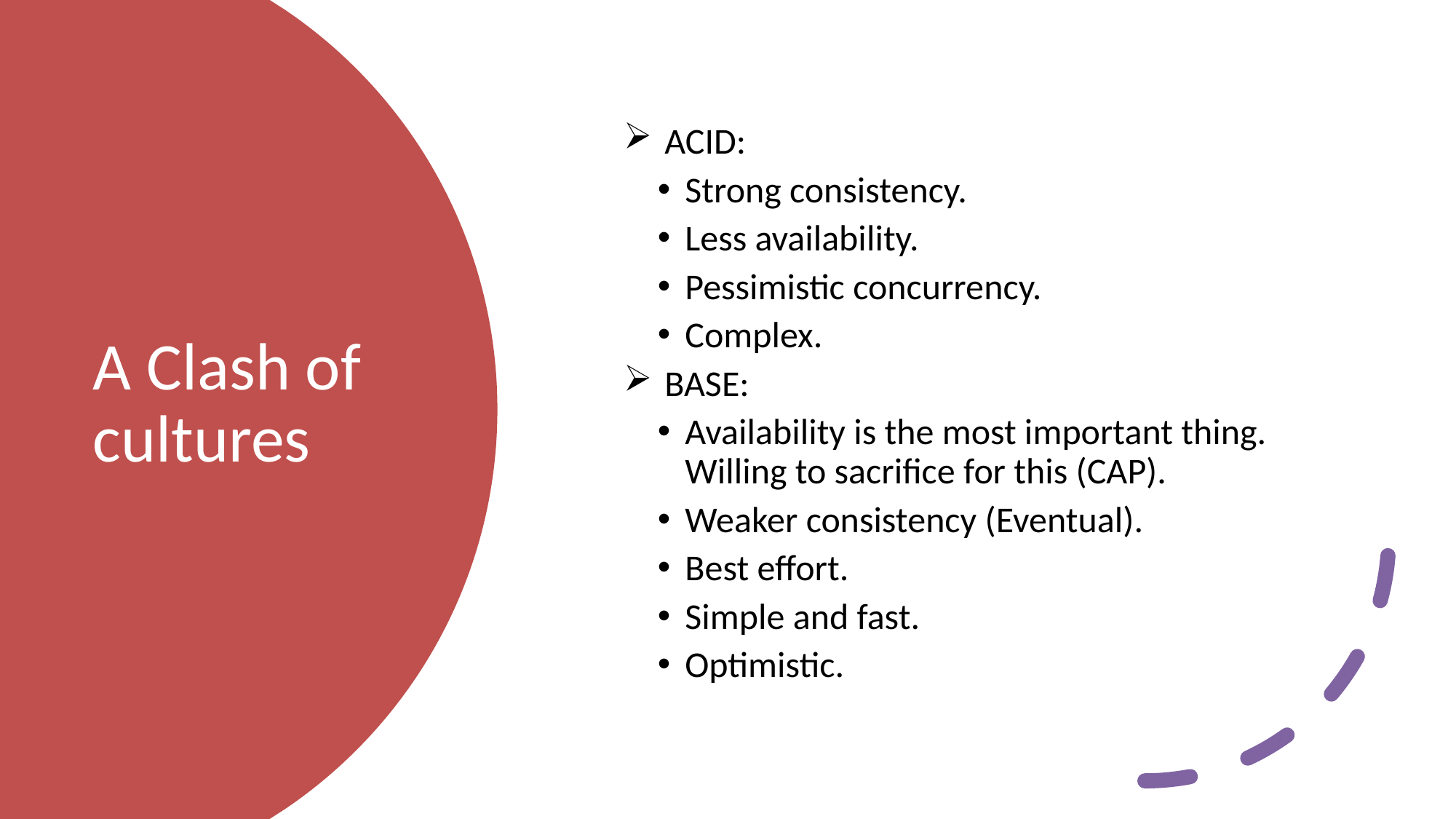

ACID:
Strong consistency.
Less availability.
Pessimistic concurrency.
Complex.
BASE:
Availability is the most important thing. Willing to sacrifice for this (CAP).
Weaker consistency (Eventual).
Best effort.
Simple and fast.
Optimistic.
# A Clash of cultures